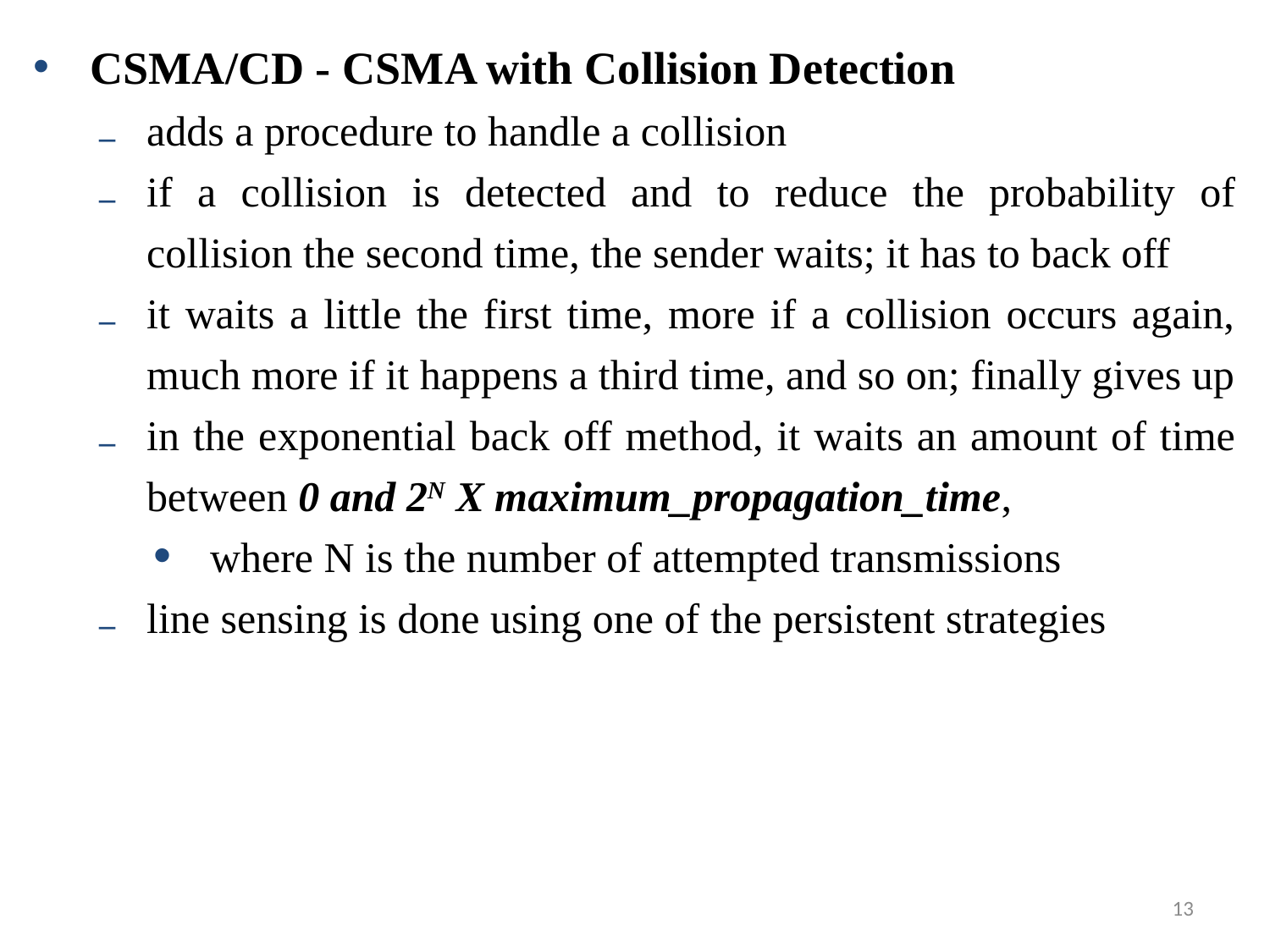

CSMA/CD - CSMA with Collision Detection
adds a procedure to handle a collision
if a collision is detected and to reduce the probability of collision the second time, the sender waits; it has to back off
it waits a little the first time, more if a collision occurs again, much more if it happens a third time, and so on; finally gives up
in the exponential back off method, it waits an amount of time between 0 and 2N X maximum_propagation_time,
where N is the number of attempted transmissions
line sensing is done using one of the persistent strategies
13